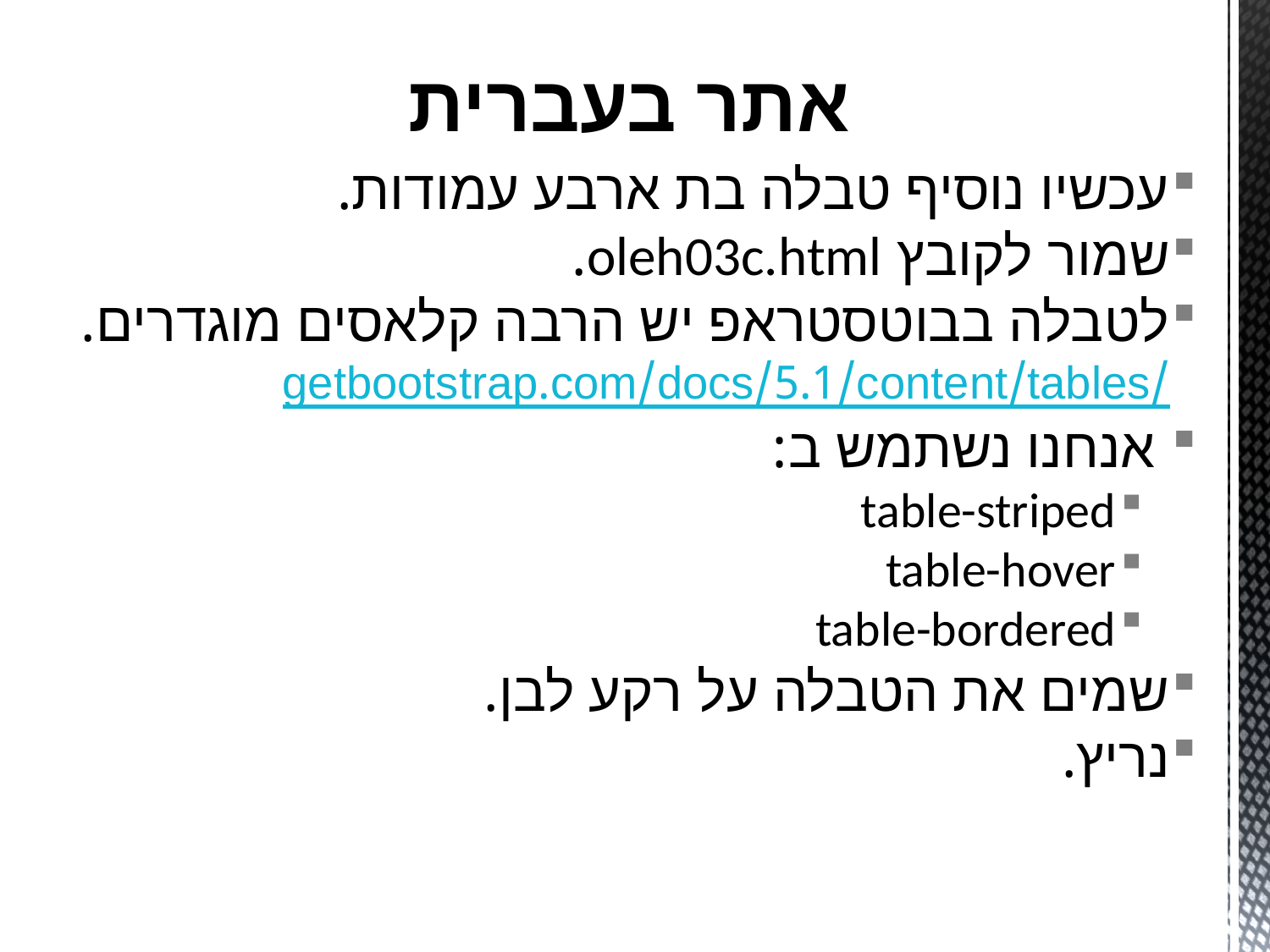

# אתר בעברית
עכשיו נוסיף טבלה בת ארבע עמודות.
שמור לקובץ oleh03c.html.
לטבלה בבוטסטראפ יש הרבה קלאסים מוגדרים. getbootstrap.com/docs/5.1/content/tables/
 אנחנו נשתמש ב:
table-striped
table-hover
table-bordered
שמים את הטבלה על רקע לבן.
נריץ.